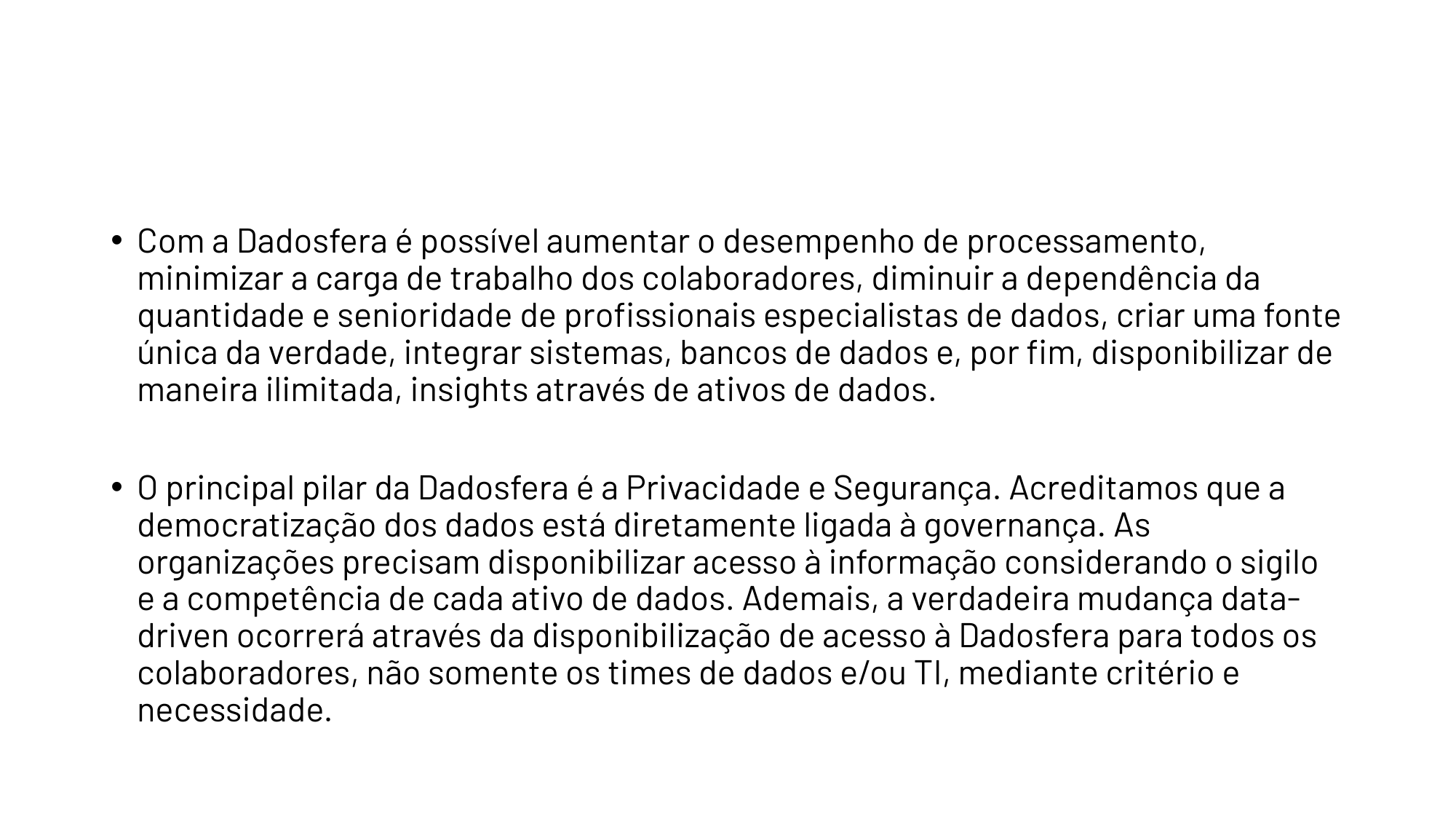

#
Com a Dadosfera é possível aumentar o desempenho de processamento, minimizar a carga de trabalho dos colaboradores, diminuir a dependência da quantidade e senioridade de profissionais especialistas de dados, criar uma fonte única da verdade, integrar sistemas, bancos de dados e, por fim, disponibilizar de maneira ilimitada, insights através de ativos de dados.

O principal pilar da Dadosfera é a Privacidade e Segurança. Acreditamos que a democratização dos dados está diretamente ligada à governança. As organizações precisam disponibilizar acesso à informação considerando o sigilo e a competência de cada ativo de dados. Ademais, a verdadeira mudança data-driven ocorrerá através da disponibilização de acesso à Dadosfera para todos os colaboradores, não somente os times de dados e/ou TI, mediante critério e necessidade.